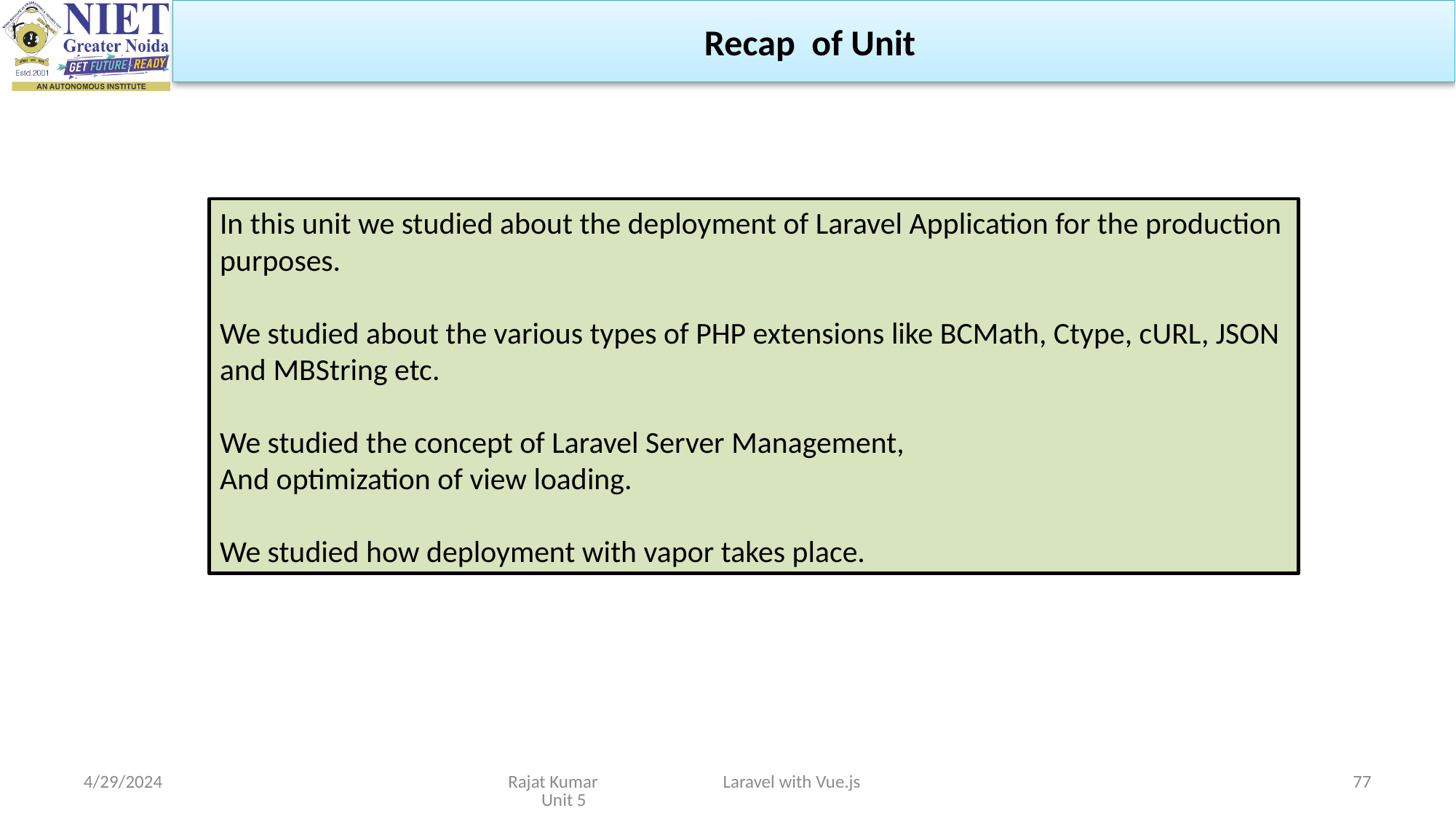

Recap  of Unit

In this unit we studied about the deployment of Laravel Application for the production purposes.

We studied about the various types of PHP extensions like BCMath, Ctype, cURL, JSON and MBString etc.

We studied the concept of Laravel Server Management,
And optimization of view loading.

We studied how deployment with vapor takes place.
4/29/2024
Rajat Kumar                              Laravel with Vue.js                            Unit 5
77